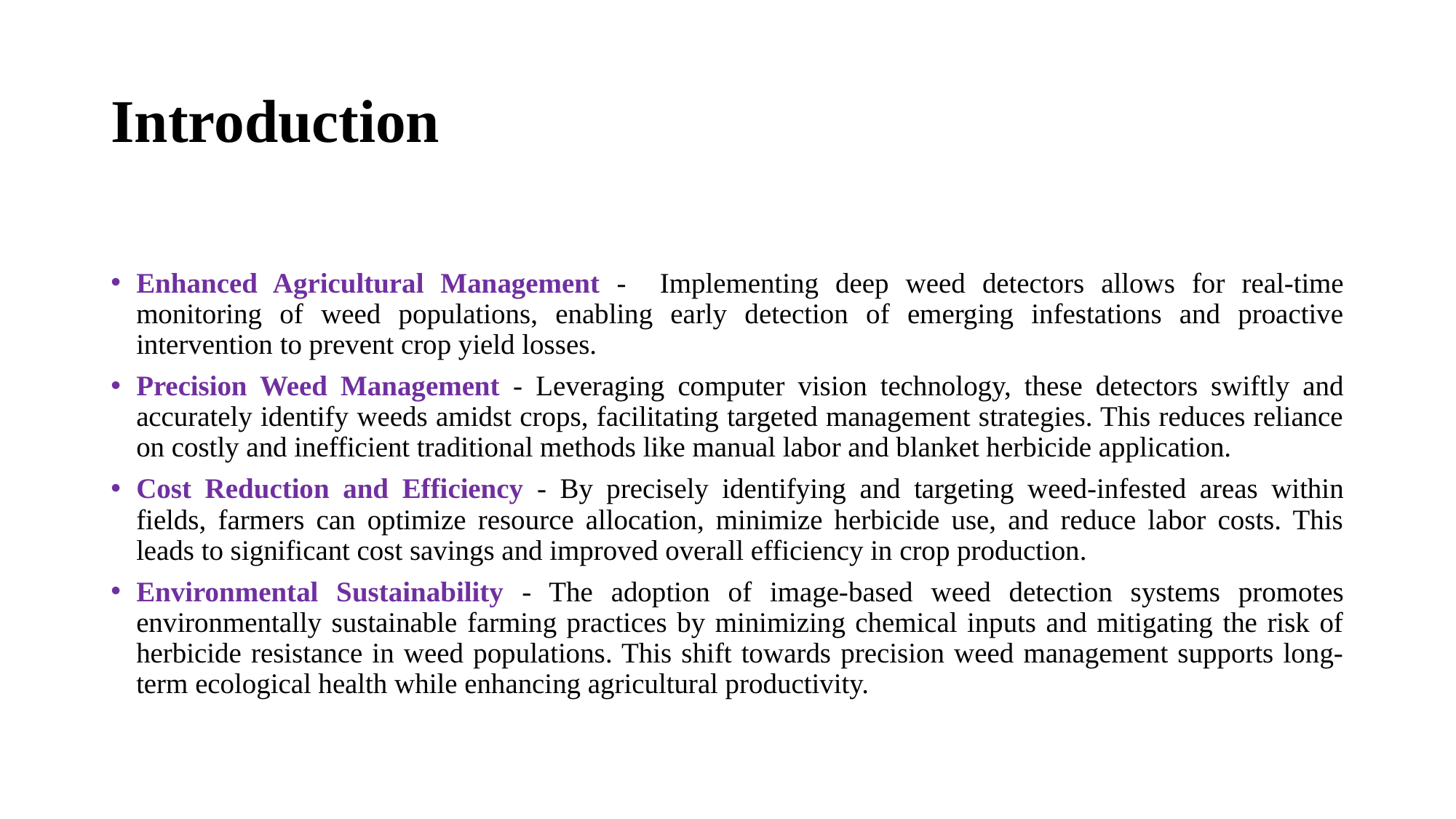

# Introduction

Enhanced Agricultural Management -  Implementing deep weed detectors allows for real-time monitoring of weed populations, enabling early detection of emerging infestations and proactive intervention to prevent crop yield losses.
Precision Weed Management - Leveraging computer vision technology, these detectors swiftly and accurately identify weeds amidst crops, facilitating targeted management strategies. This reduces reliance on costly and inefficient traditional methods like manual labor and blanket herbicide application.
Cost Reduction and Efficiency - By precisely identifying and targeting weed-infested areas within fields, farmers can optimize resource allocation, minimize herbicide use, and reduce labor costs. This leads to significant cost savings and improved overall efficiency in crop production.
Environmental Sustainability - The adoption of image-based weed detection systems promotes environmentally sustainable farming practices by minimizing chemical inputs and mitigating the risk of herbicide resistance in weed populations. This shift towards precision weed management supports long-term ecological health while enhancing agricultural productivity.